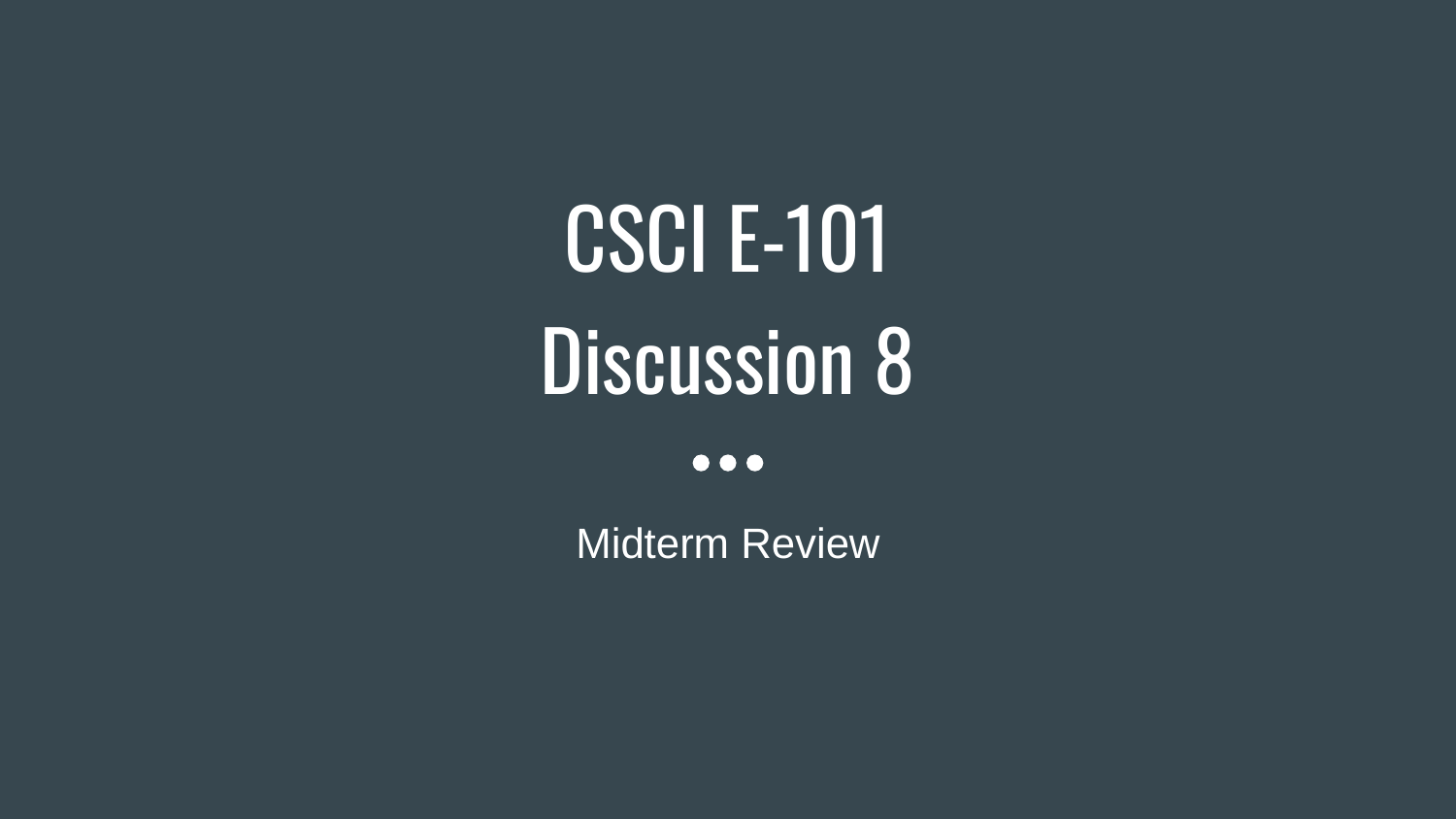

# CSCI E-101
Discussion 8
Midterm Review